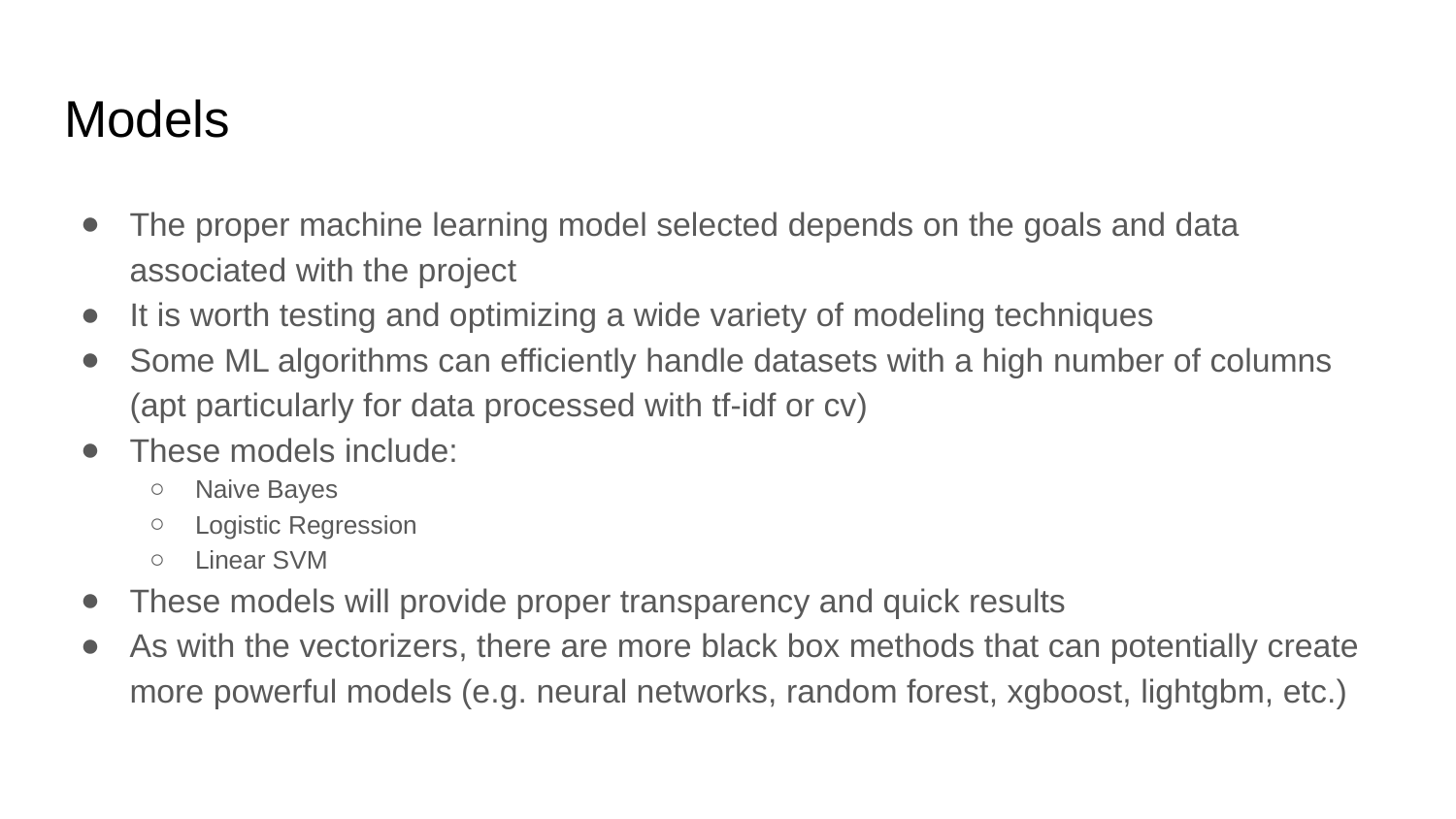

# Models
The proper machine learning model selected depends on the goals and data associated with the project
It is worth testing and optimizing a wide variety of modeling techniques
Some ML algorithms can efficiently handle datasets with a high number of columns (apt particularly for data processed with tf-idf or cv)
These models include:
Naive Bayes
Logistic Regression
Linear SVM
These models will provide proper transparency and quick results
As with the vectorizers, there are more black box methods that can potentially create more powerful models (e.g. neural networks, random forest, xgboost, lightgbm, etc.)